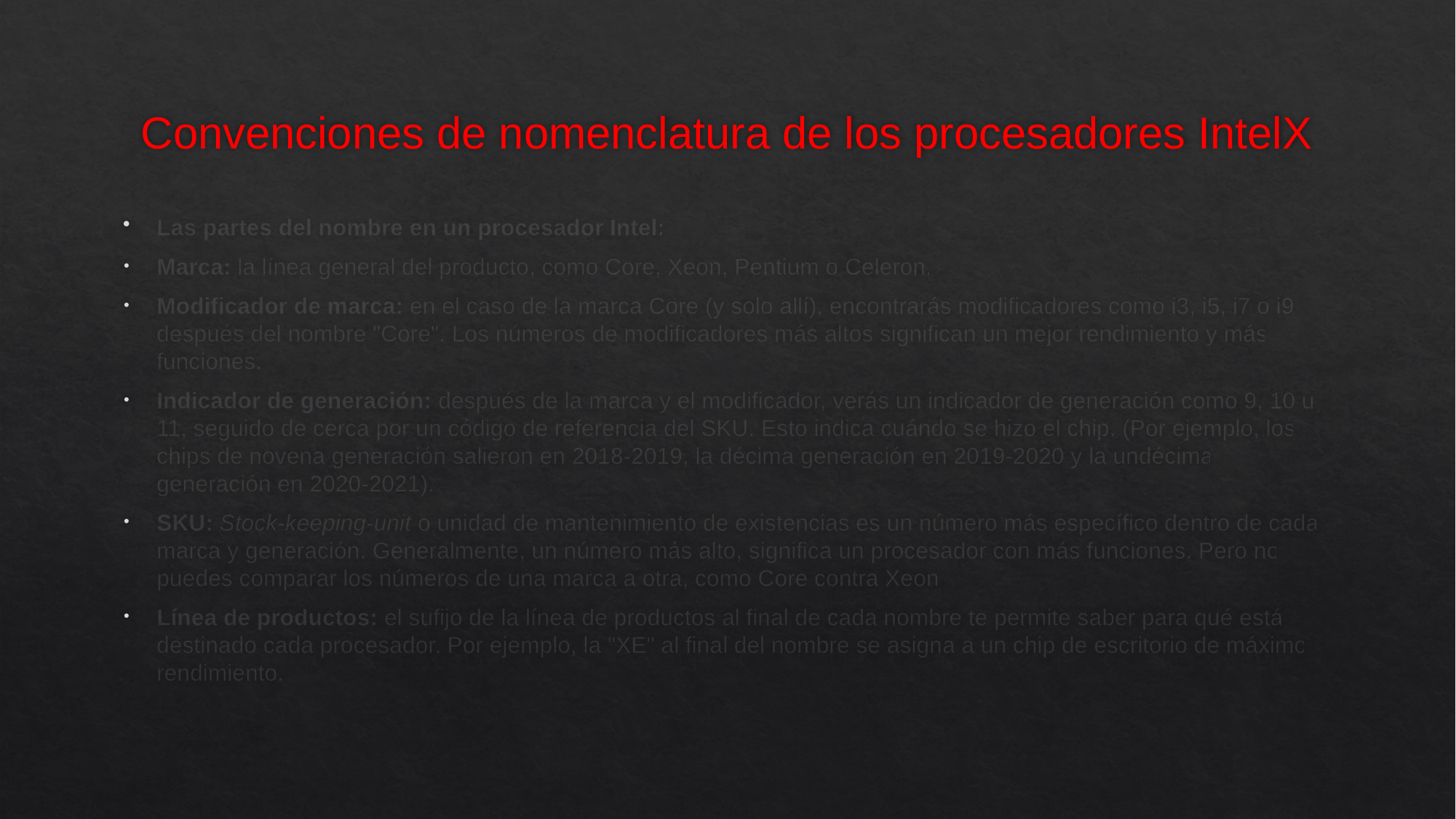

# Convenciones de nomenclatura de los procesadores IntelX
Las partes del nombre en un procesador Intel:
Marca: la línea general del producto, como Core, Xeon, Pentium o Celeron.
Modificador de marca: en el caso de la marca Core (y solo allí), encontrarás modificadores como i3, i5, i7 o i9 después del nombre "Core". Los números de modificadores más altos significan un mejor rendimiento y más funciones.
Indicador de generación: después de la marca y el modificador, verás un indicador de generación como 9, 10 u 11, seguido de cerca por un código de referencia del SKU. Esto indica cuándo se hizo el chip. (Por ejemplo, los chips de novena generación salieron en 2018-2019, la décima generación en 2019-2020 y la undécima generación en 2020-2021).
SKU: Stock-keeping-unit o unidad de mantenimiento de existencias es un número más específico dentro de cada marca y generación. Generalmente, un número más alto, significa un procesador con más funciones. Pero no puedes comparar los números de una marca a otra, como Core contra Xeon.
Línea de productos: el sufijo de la línea de productos al final de cada nombre te permite saber para qué está destinado cada procesador. Por ejemplo, la "XE" al final del nombre se asigna a un chip de escritorio de máximo rendimiento.